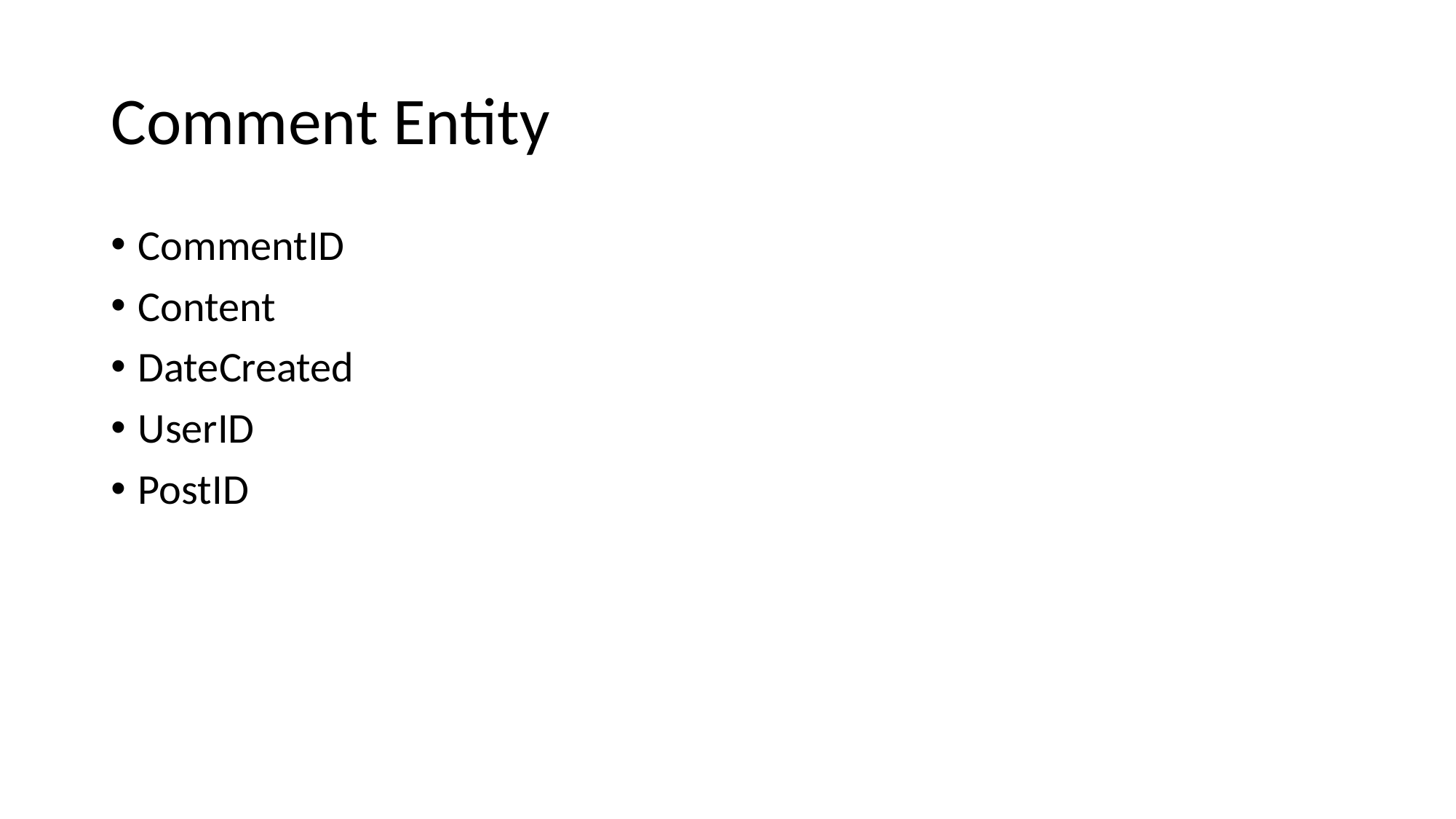

# Comment Entity
CommentID
Content
DateCreated
UserID
PostID